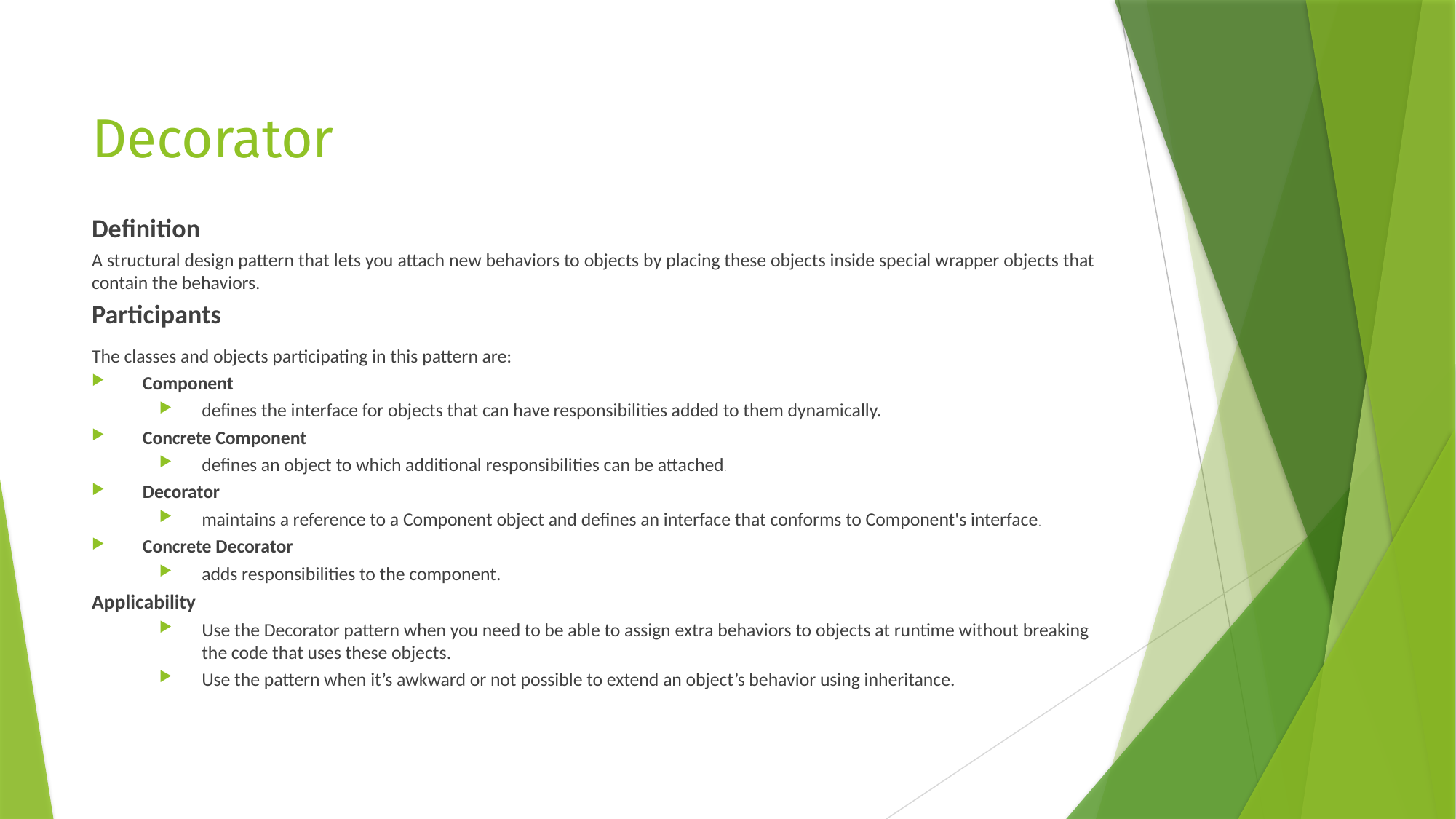

# Decorator
Definition
A structural design pattern that lets you attach new behaviors to objects by placing these objects inside special wrapper objects that contain the behaviors.
Participants
The classes and objects participating in this pattern are:
Component
defines the interface for objects that can have responsibilities added to them dynamically.
Concrete Component
defines an object to which additional responsibilities can be attached.
Decorator
maintains a reference to a Component object and defines an interface that conforms to Component's interface.
Concrete Decorator
adds responsibilities to the component.
Applicability
Use the Decorator pattern when you need to be able to assign extra behaviors to objects at runtime without breaking the code that uses these objects.
Use the pattern when it’s awkward or not possible to extend an object’s behavior using inheritance.